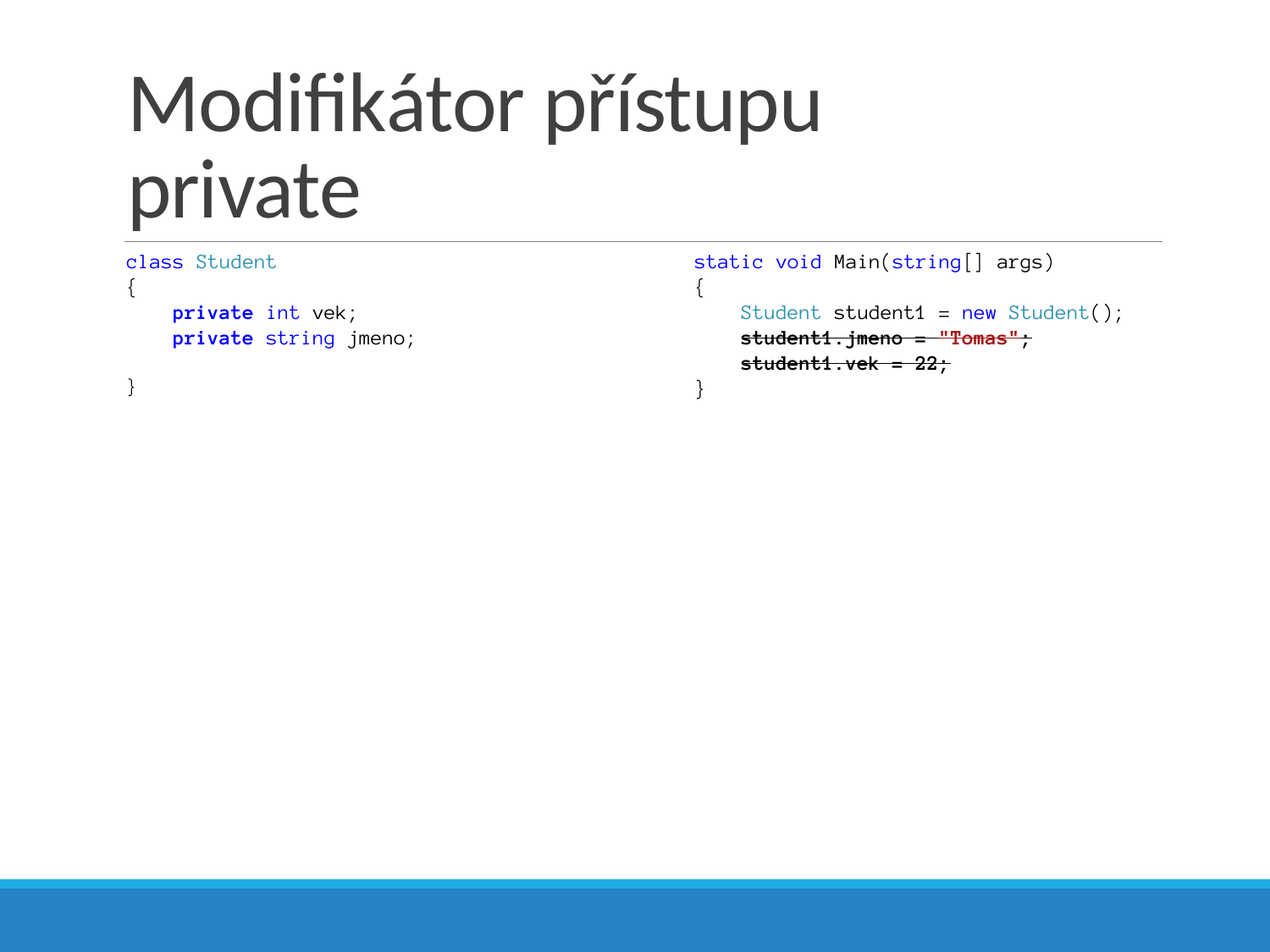

# Modifikátor přístupu private
class Student
{
    private int vek;
    private string jmeno;

}
static void Main(string[] args)
{
    Student student1 = new Student();
    student1.jmeno = "Tomas";
    student1.vek = 22;
}